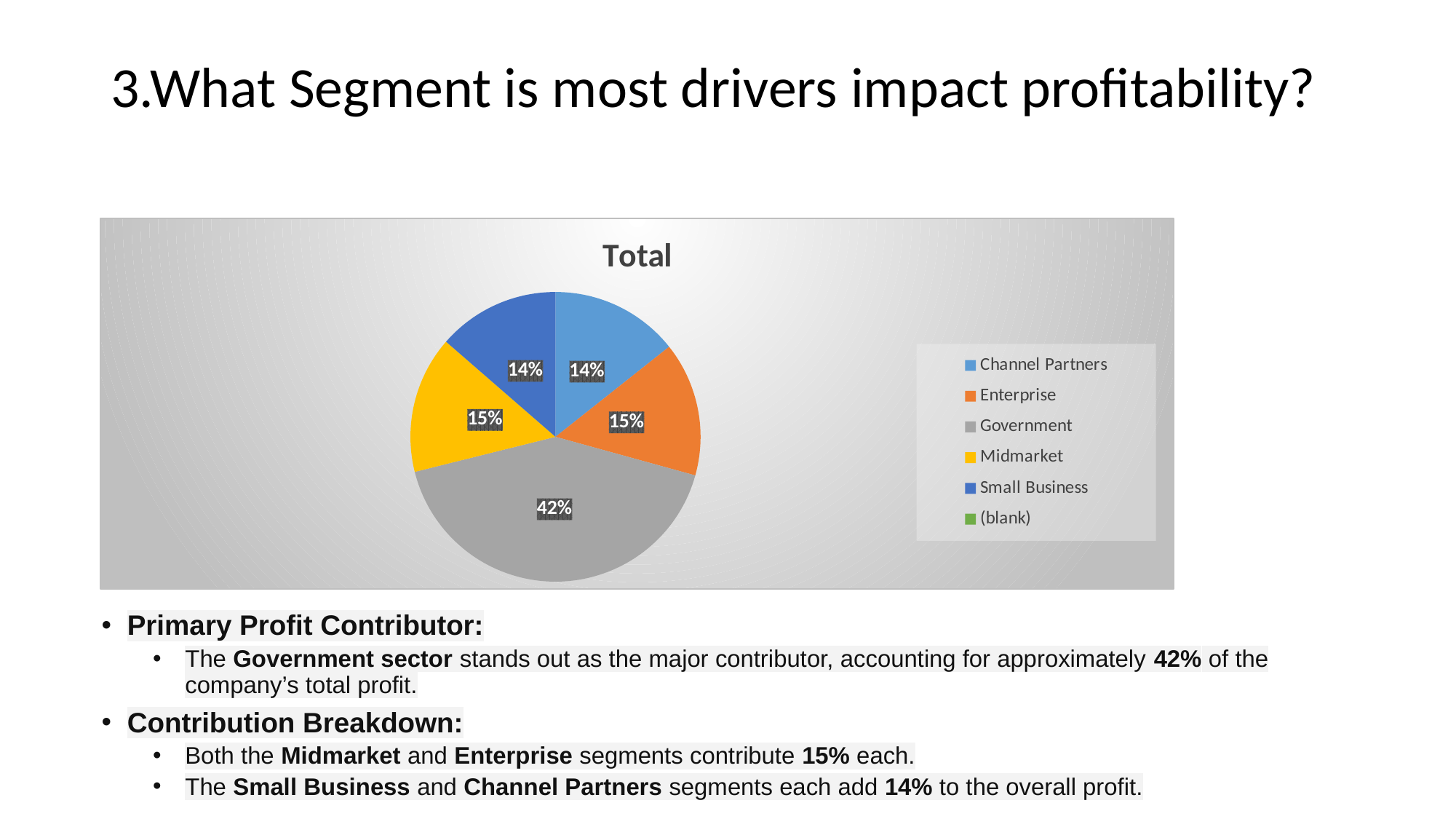

# 3.What Segment is most drivers impact profitability?

### Chart:

| Category | Total |
|---|---|
| Channel Partners | 161263.5 |
| Enterprise | 168552.0 |
| Government | 470673.5 |
| Midmarket | 172178.0 |
| Small Business | 153139.0 |
| (blank) | None |
Primary Profit Contributor:
The Government sector stands out as the major contributor, accounting for approximately 42% of the company’s total profit.
Contribution Breakdown:
Both the Midmarket and Enterprise segments contribute 15% each.
The Small Business and Channel Partners segments each add 14% to the overall profit.